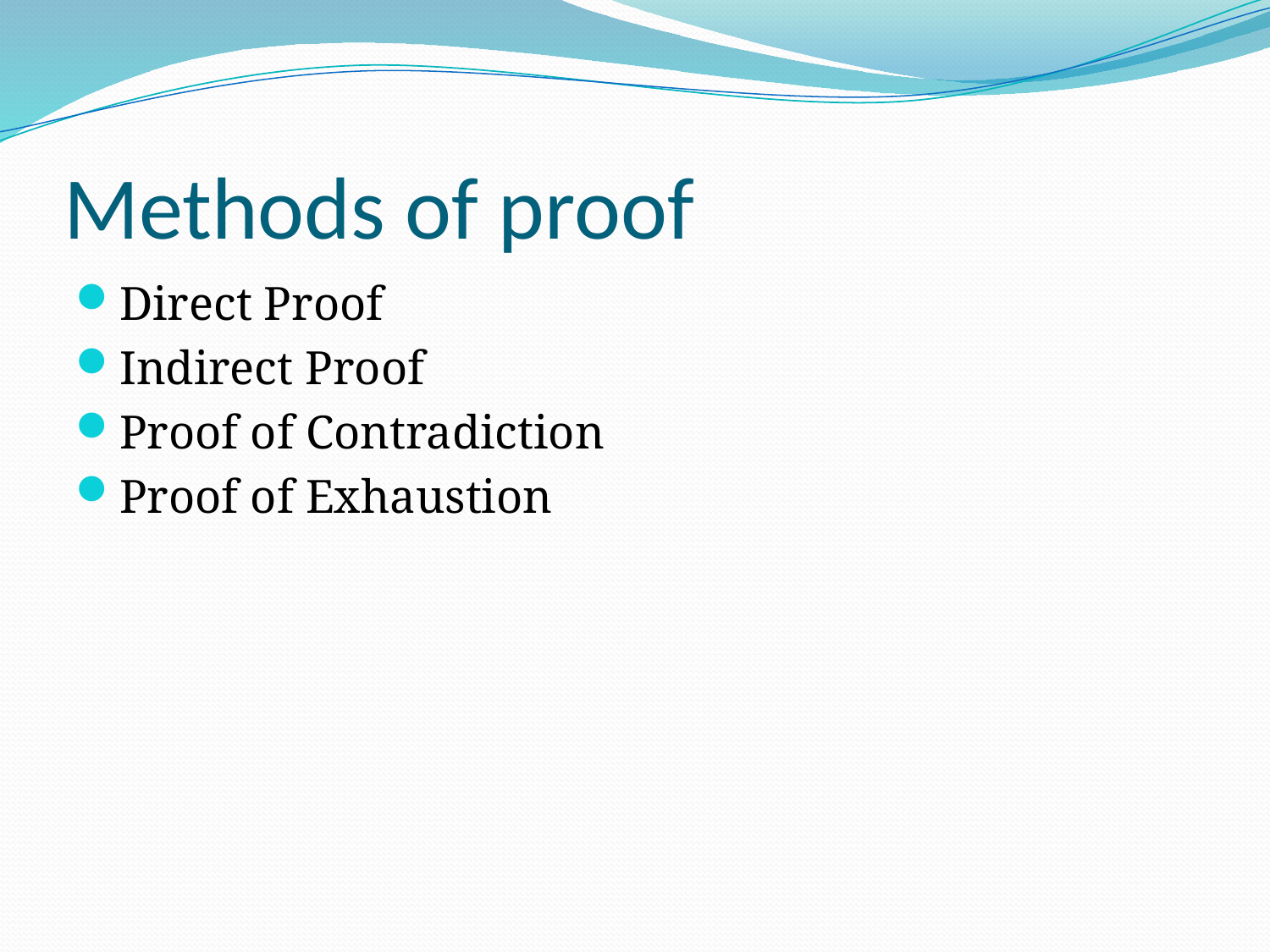

# Methods of proof
Direct Proof
Indirect Proof
Proof of Contradiction
Proof of Exhaustion